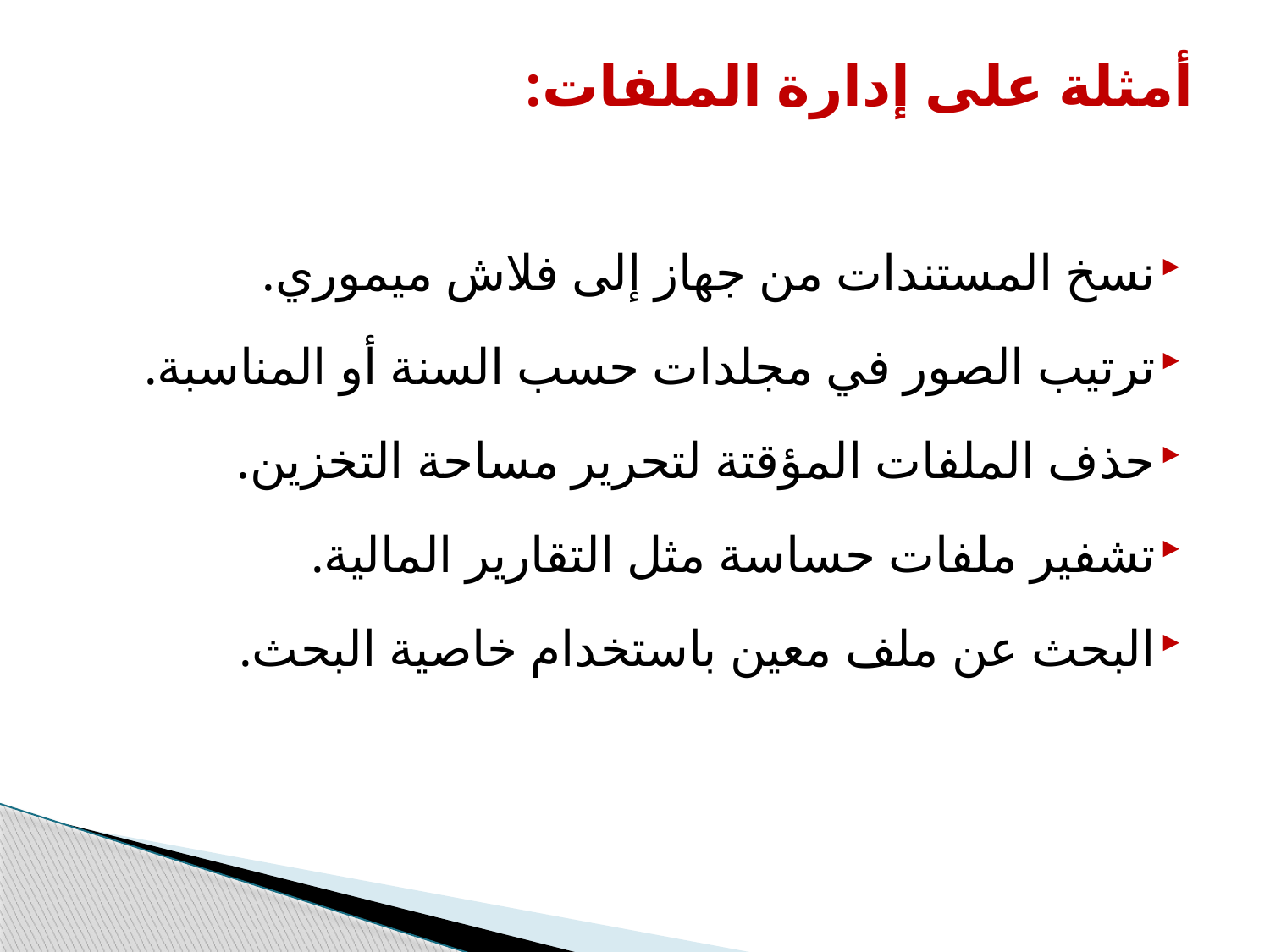

# أمثلة على إدارة الملفات:
نسخ المستندات من جهاز إلى فلاش ميموري.
ترتيب الصور في مجلدات حسب السنة أو المناسبة.
حذف الملفات المؤقتة لتحرير مساحة التخزين.
تشفير ملفات حساسة مثل التقارير المالية.
البحث عن ملف معين باستخدام خاصية البحث.